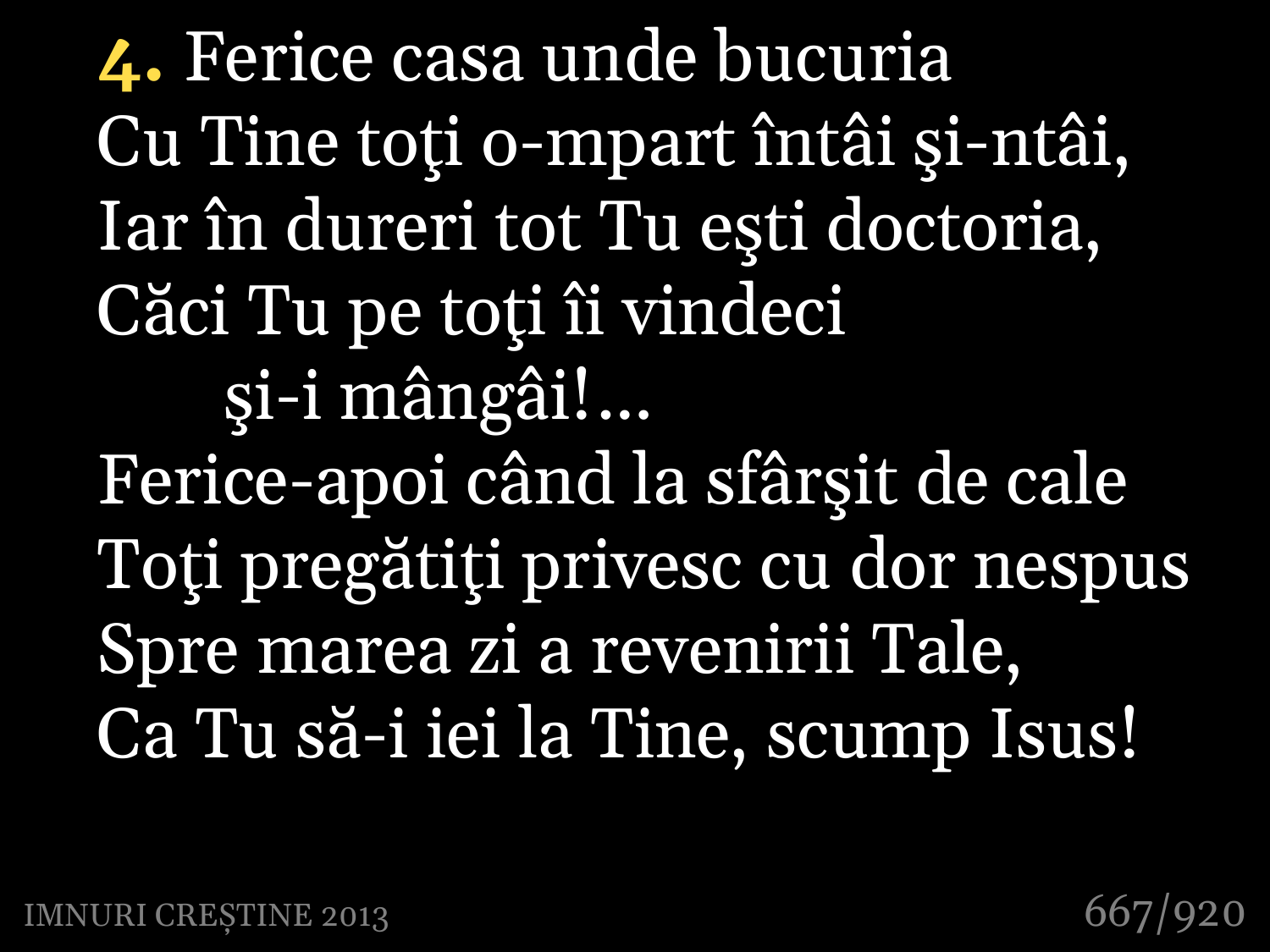

4. Ferice casa unde bucuria
Cu Tine toţi o-mpart întâi şi-ntâi,
Iar în dureri tot Tu eşti doctoria,
Căci Tu pe toţi îi vindeci
	şi-i mângâi!…
Ferice-apoi când la sfârşit de cale
Toţi pregătiţi privesc cu dor nespus
Spre marea zi a revenirii Tale,
Ca Tu să-i iei la Tine, scump Isus!
667/920
IMNURI CREȘTINE 2013